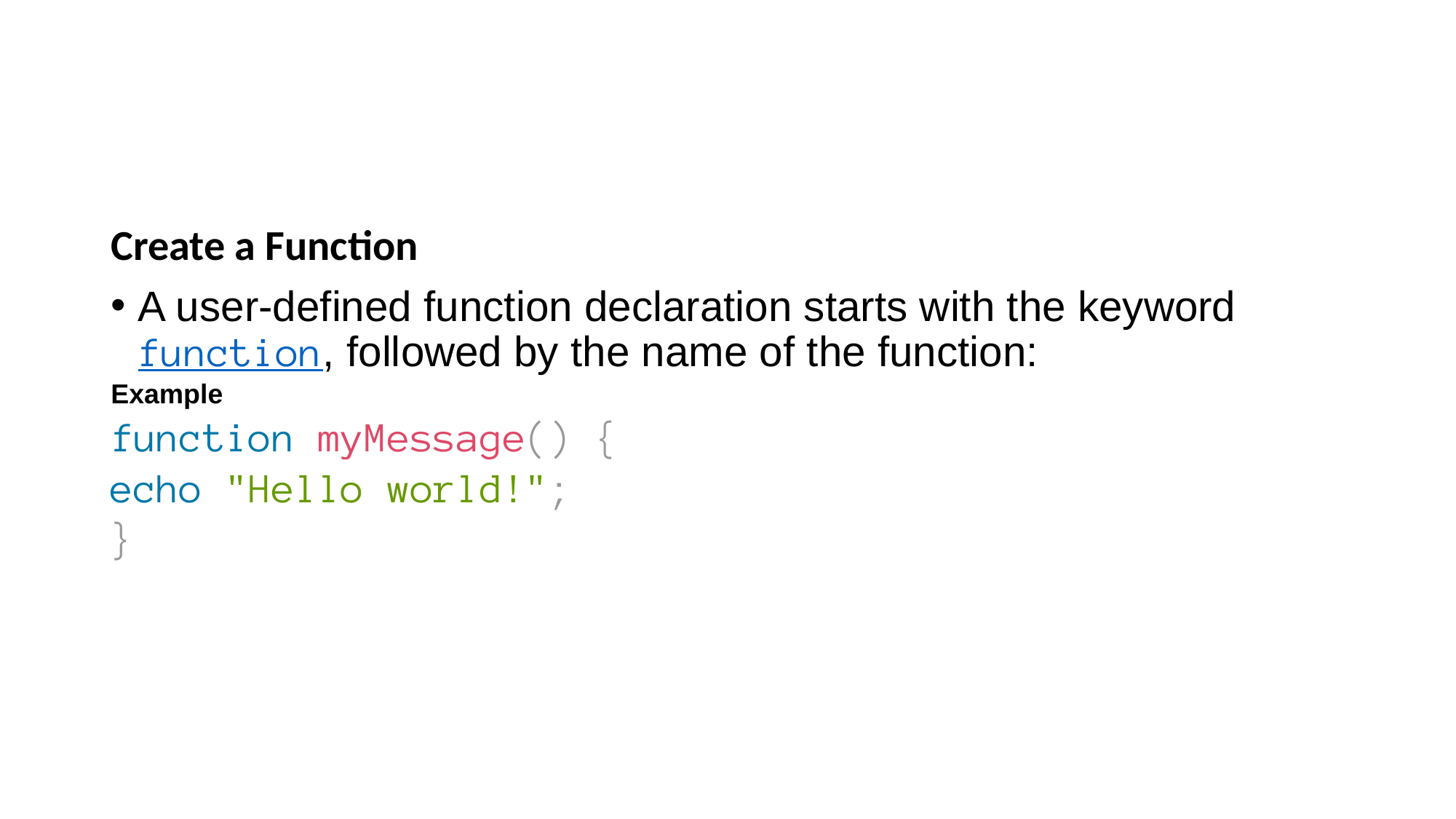

#
Create a Function
A user-defined function declaration starts with the keyword function, followed by the name of the function:
Example
function myMessage() {
echo "Hello world!";
}